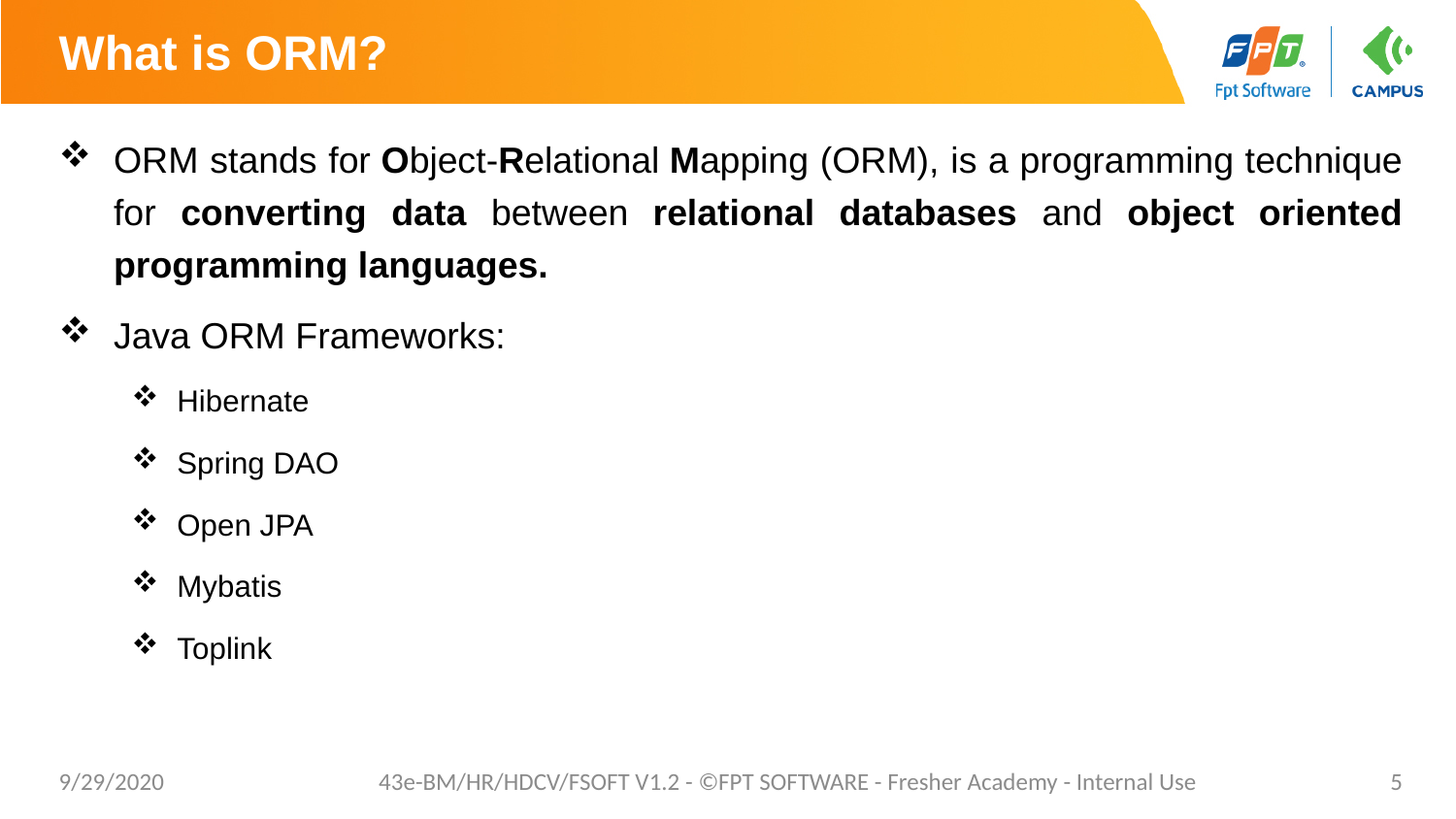

# What is ORM?
ORM stands for Object-Relational Mapping (ORM), is a programming technique for converting data between relational databases and object oriented programming languages.
Java ORM Frameworks:
Hibernate
Spring DAO
Open JPA
Mybatis
Toplink
9/29/2020
43e-BM/HR/HDCV/FSOFT V1.2 - ©FPT SOFTWARE - Fresher Academy - Internal Use
5